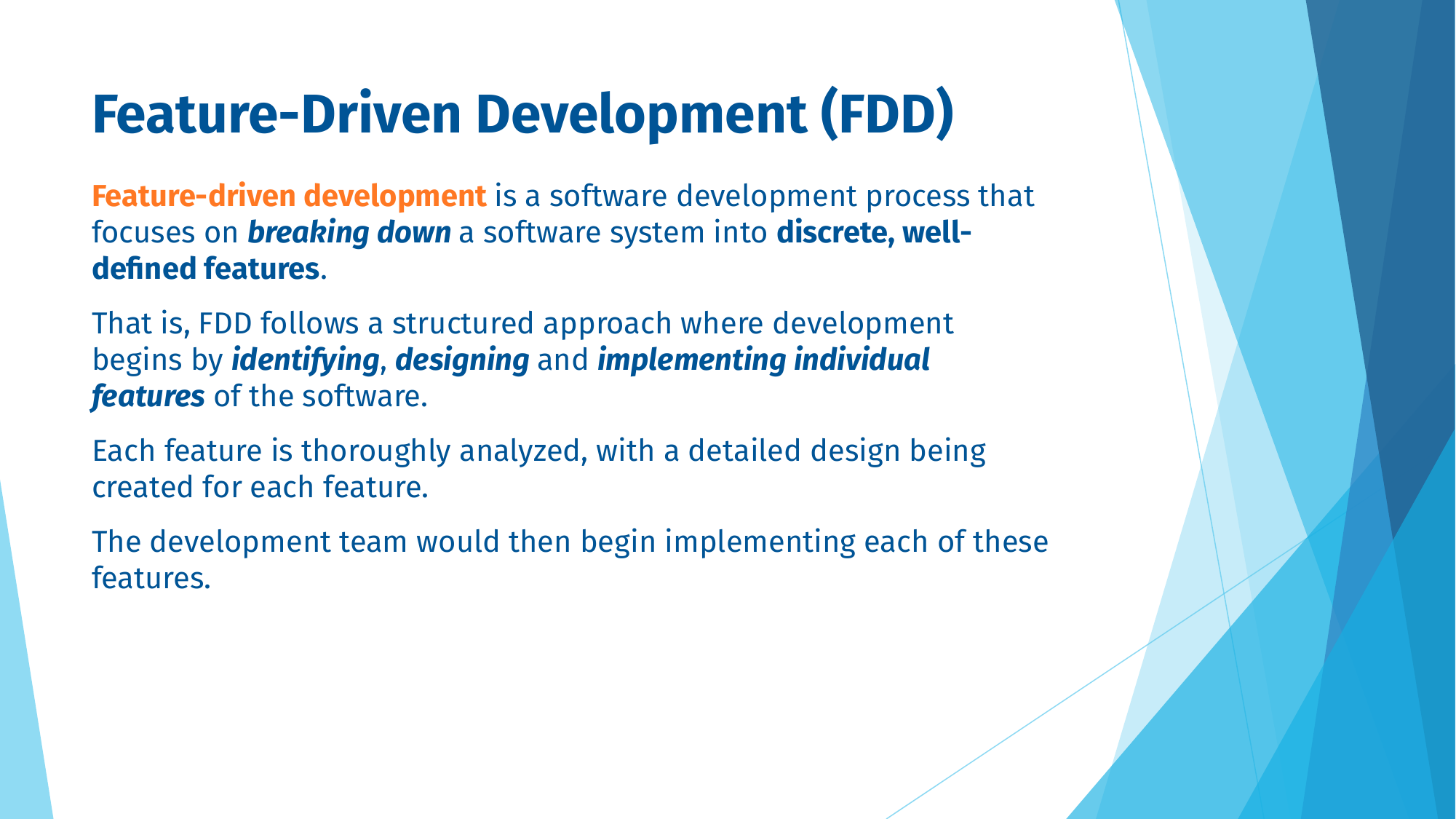

# Feature-Driven Development (FDD)
Feature-driven development is a software development process that focuses on breaking down a software system into discrete, well-defined features.
That is, FDD follows a structured approach where development begins by identifying, designing and implementing individual features of the software.
Each feature is thoroughly analyzed, with a detailed design being created for each feature.
The development team would then begin implementing each of these features.